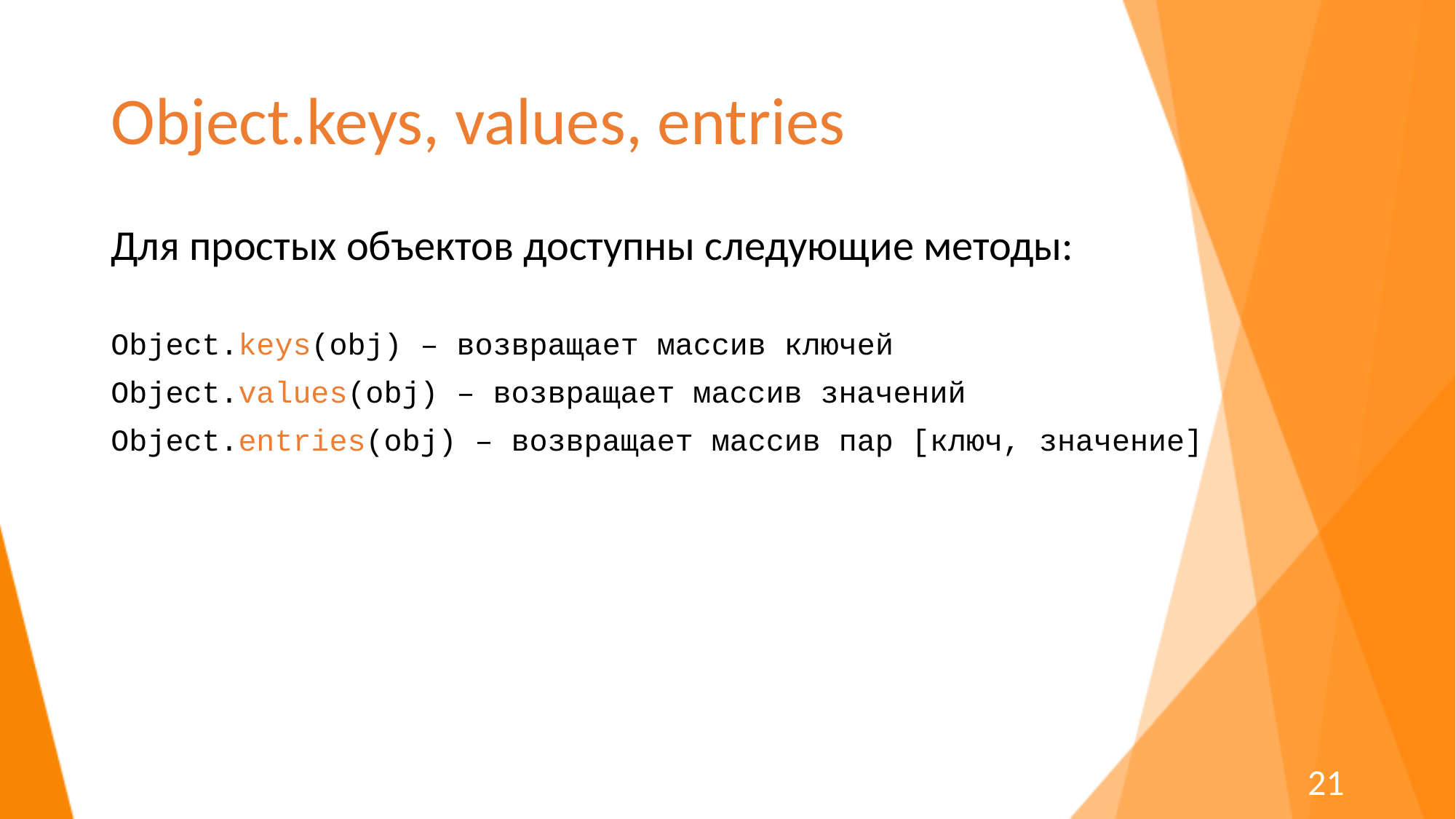

# Object.keys, values, entries
Для простых объектов доступны следующие методы:

Object.keys(obj) – возвращает массив ключей
Object.values(obj) – возвращает массив значений
Object.entries(obj) – возвращает массив пар [ключ, значение]
21